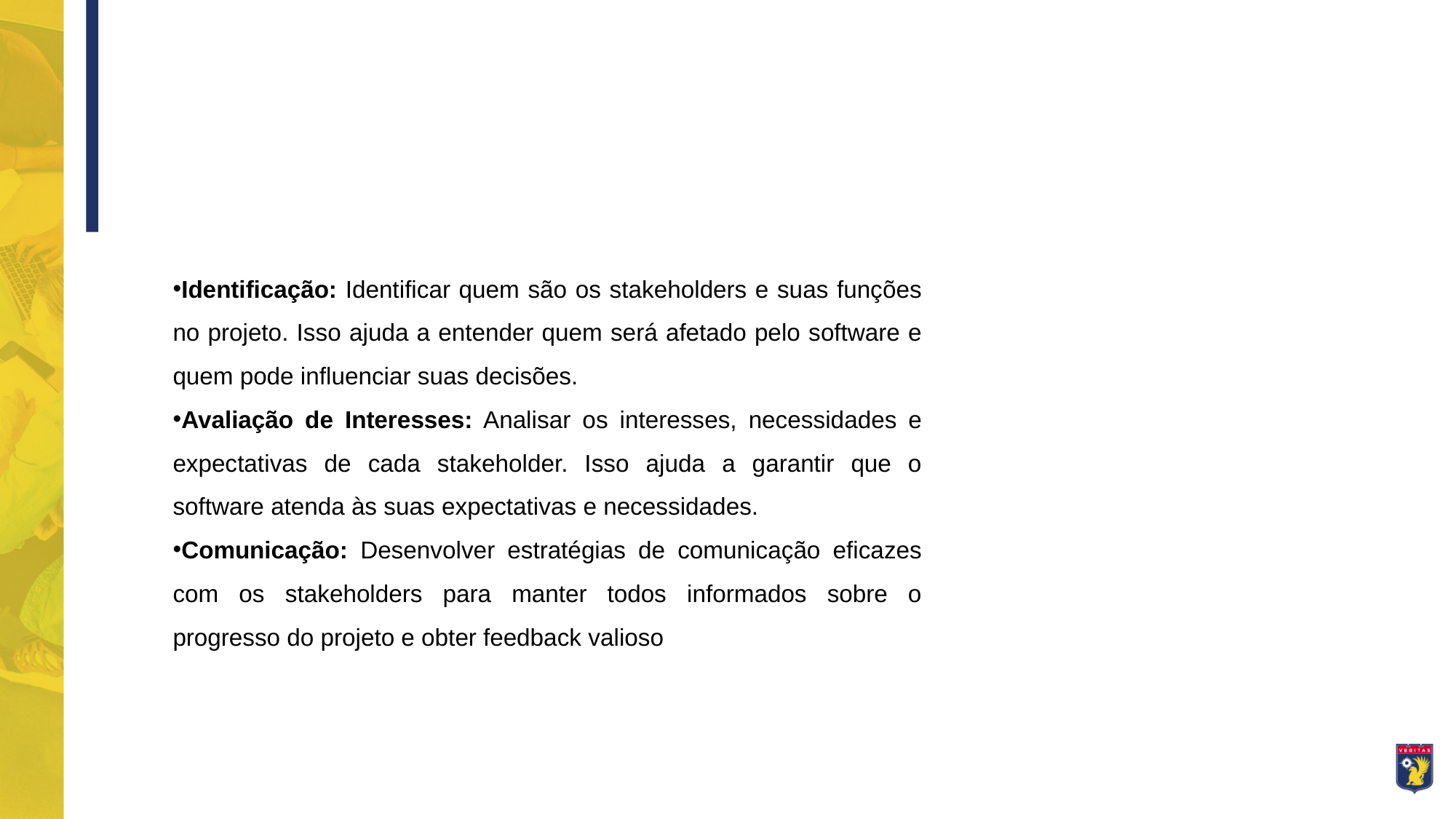

Identificação: Identificar quem são os stakeholders e suas funções no projeto. Isso ajuda a entender quem será afetado pelo software e quem pode influenciar suas decisões.
Avaliação de Interesses: Analisar os interesses, necessidades e expectativas de cada stakeholder. Isso ajuda a garantir que o software atenda às suas expectativas e necessidades.
Comunicação: Desenvolver estratégias de comunicação eficazes com os stakeholders para manter todos informados sobre o progresso do projeto e obter feedback valioso